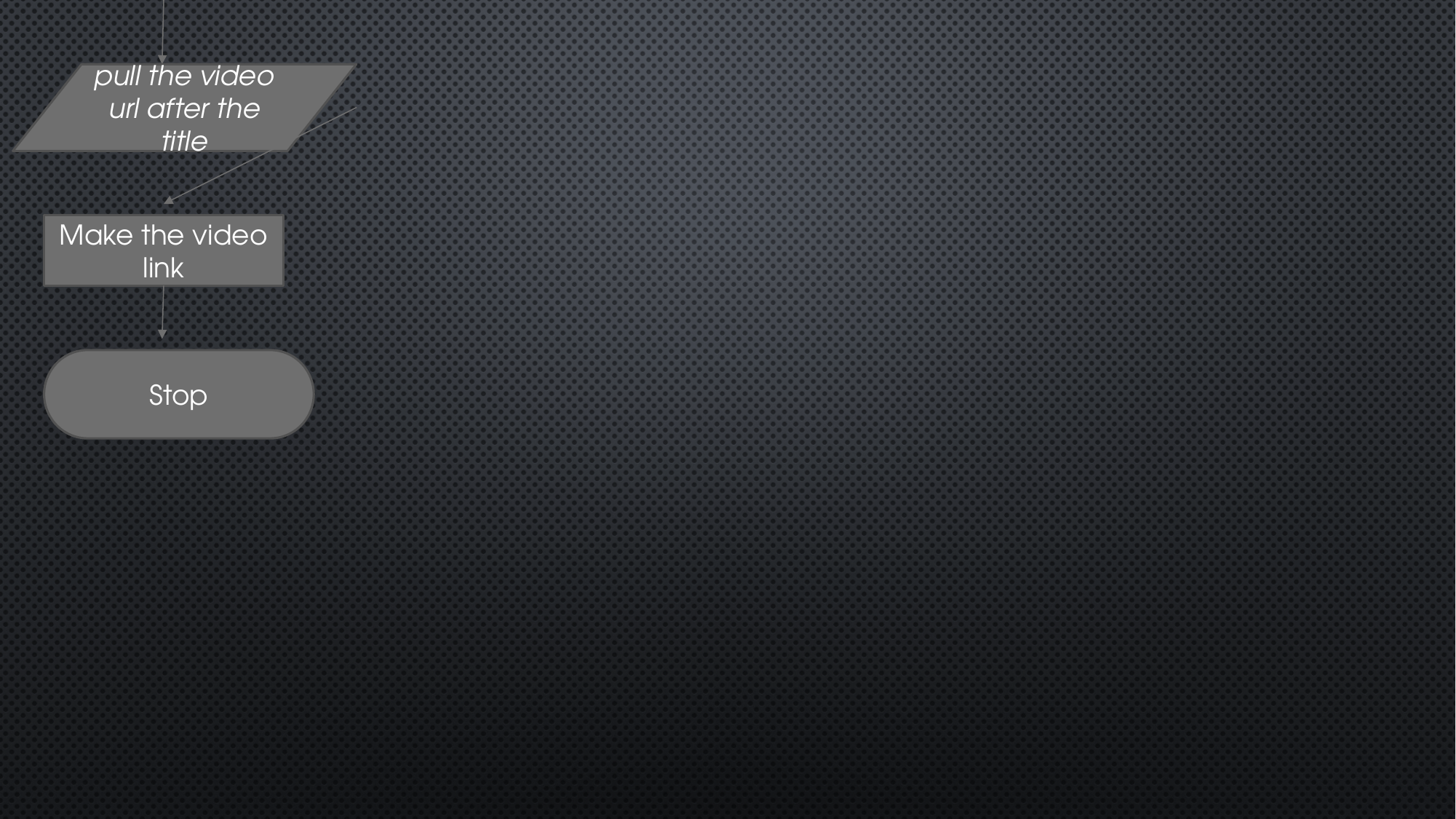

pull the video url after the title
Make the video link
Stop